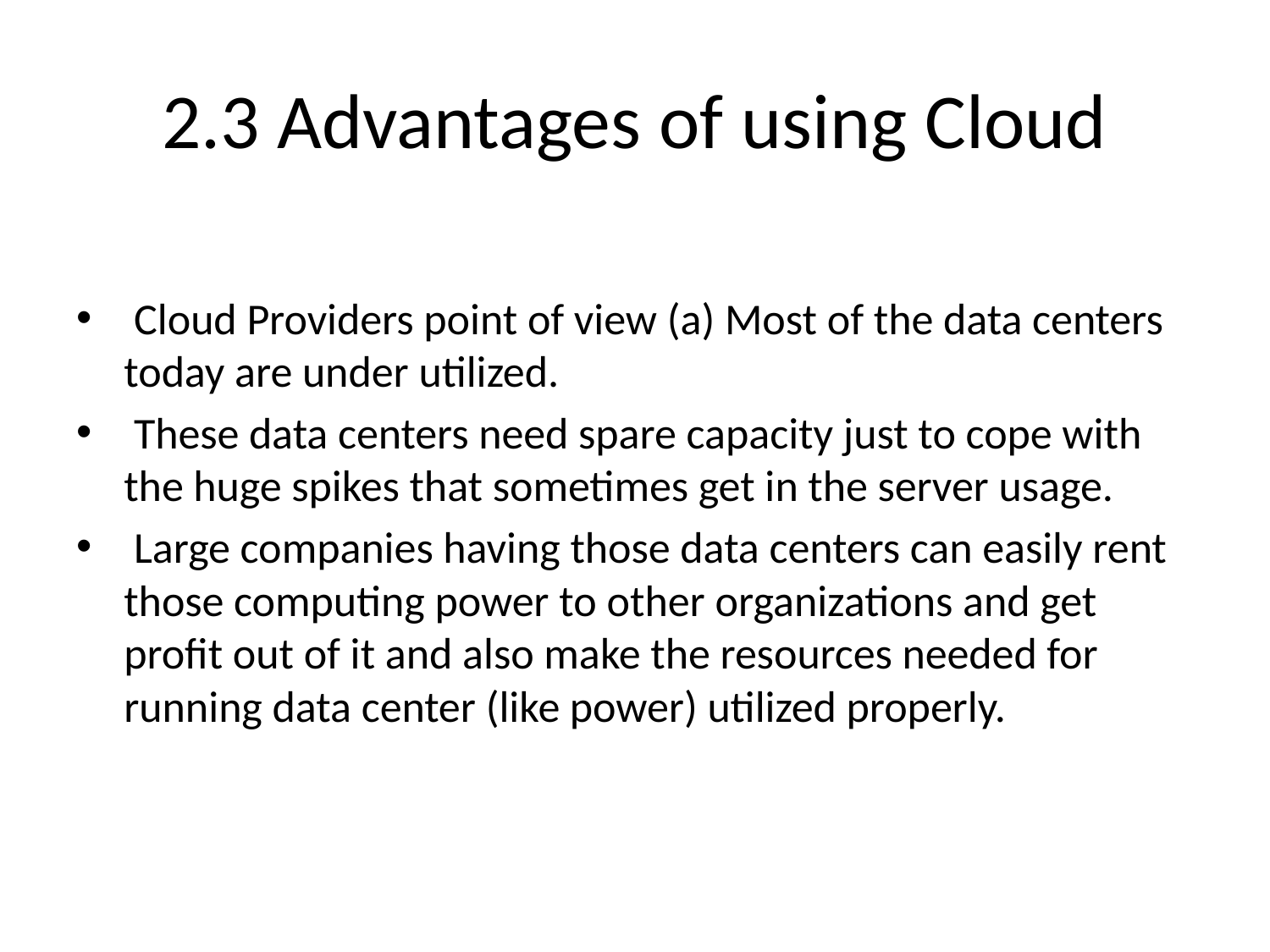

# 2.3 Advantages of using Cloud

 Cloud Providers point of view (a) Most of the data centers today are under utilized.
 These data centers need spare capacity just to cope with the huge spikes that sometimes get in the server usage.
 Large companies having those data centers can easily rent those computing power to other organizations and get profit out of it and also make the resources needed for running data center (like power) utilized properly.